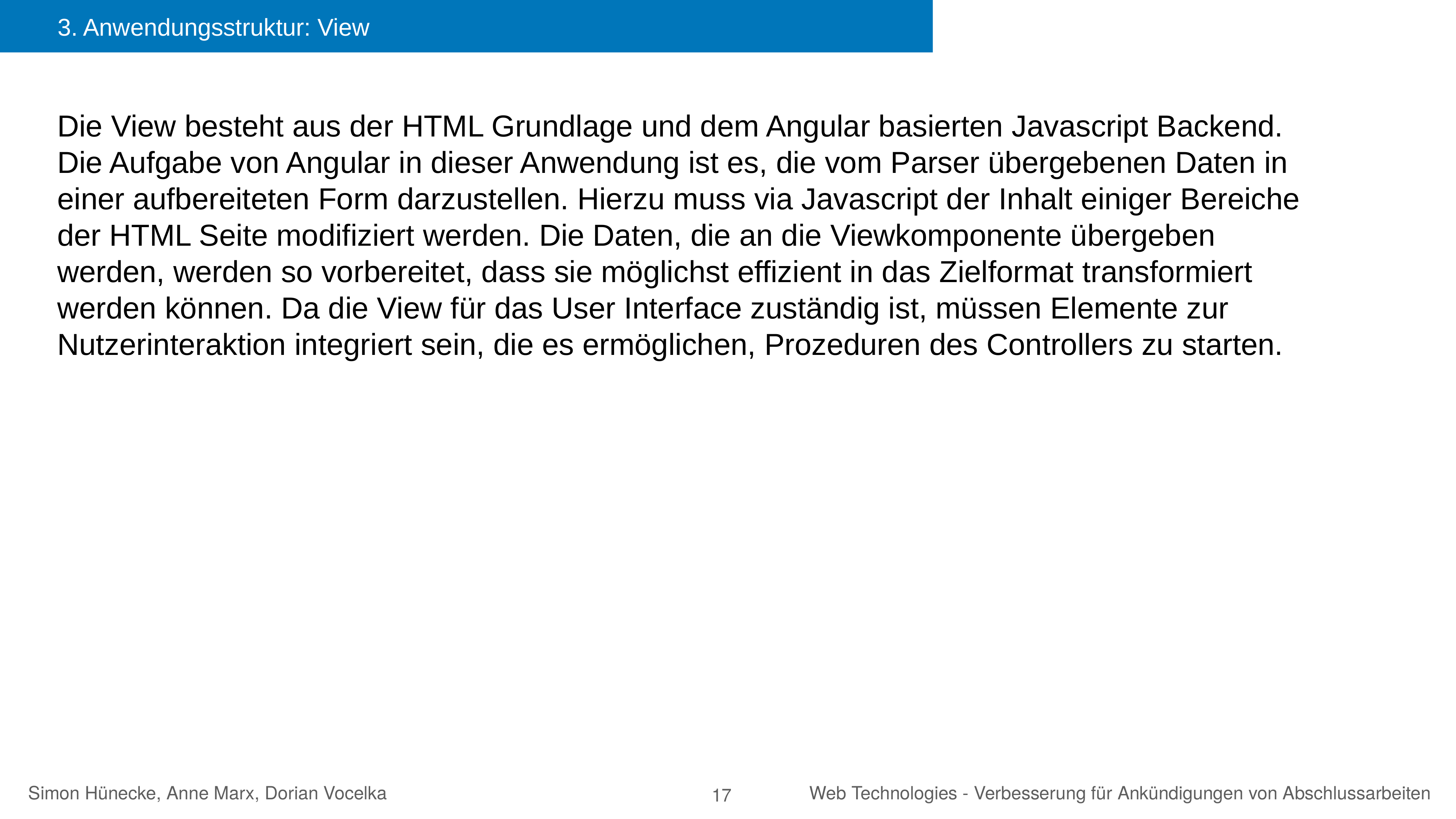

3. Anwendungsstruktur: View
Die View besteht aus der HTML Grundlage und dem Angular basierten Javascript Backend. Die Aufgabe von Angular in dieser Anwendung ist es, die vom Parser übergebenen Daten in einer aufbereiteten Form darzustellen. Hierzu muss via Javascript der Inhalt einiger Bereiche der HTML Seite modifiziert werden. Die Daten, die an die Viewkomponente übergeben werden, werden so vorbereitet, dass sie möglichst effizient in das Zielformat transformiert werden können. Da die View für das User Interface zuständig ist, müssen Elemente zur Nutzerinteraktion integriert sein, die es ermöglichen, Prozeduren des Controllers zu starten.
17